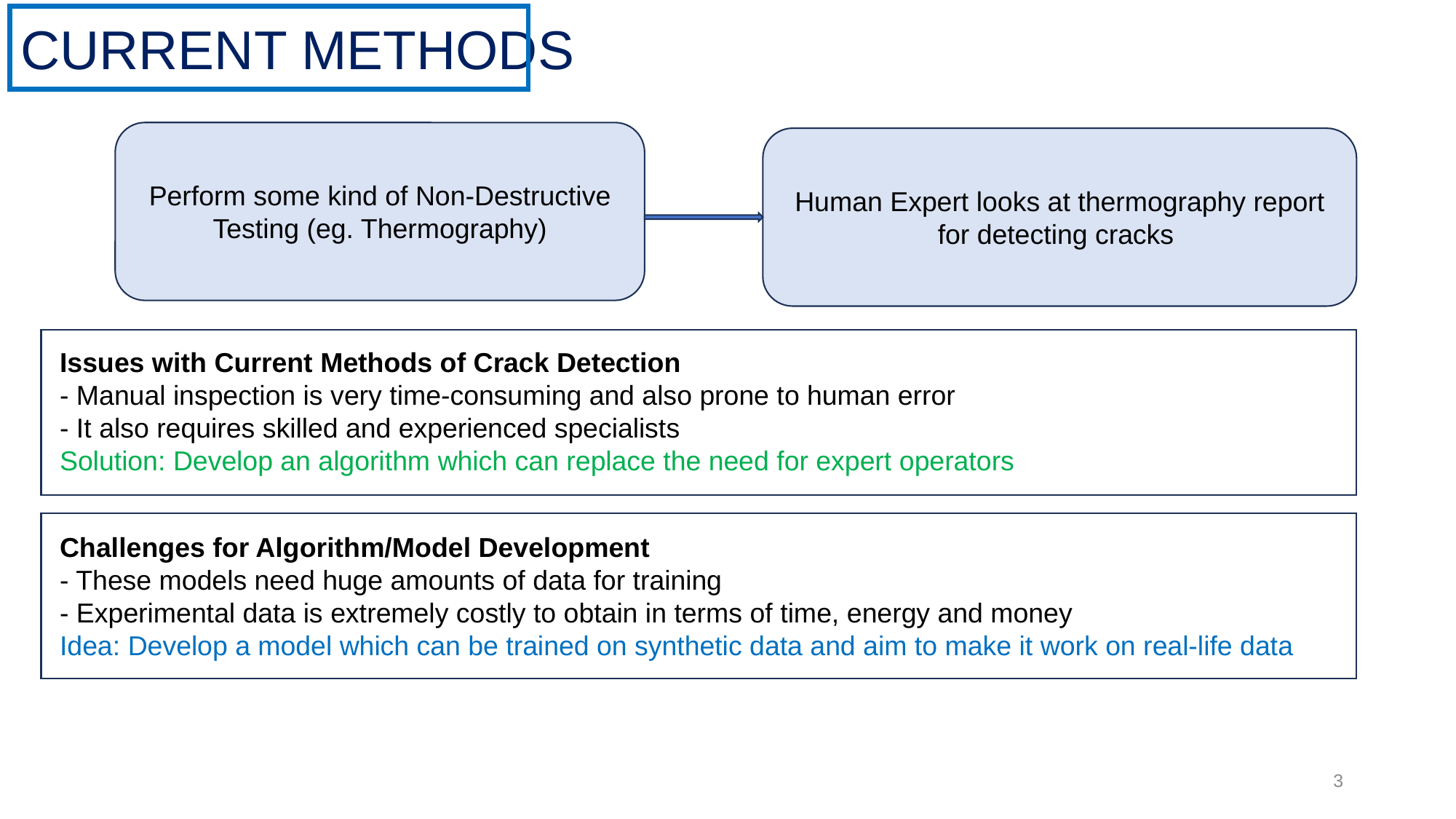

CURRENT METHODS
Perform some kind of Non-Destructive Testing (eg. Thermography)
Human Expert looks at thermography report for detecting cracks

Issues with Current Methods of Crack Detection
- Manual inspection is very time-consuming and also prone to human error
- It also requires skilled and experienced specialists
Solution: Develop an algorithm which can replace the need for expert operators

Challenges for Algorithm/Model Development
- These models need huge amounts of data for training
- Experimental data is extremely costly to obtain in terms of time, energy and money
Idea: Develop a model which can be trained on synthetic data and aim to make it work on real-life data

3